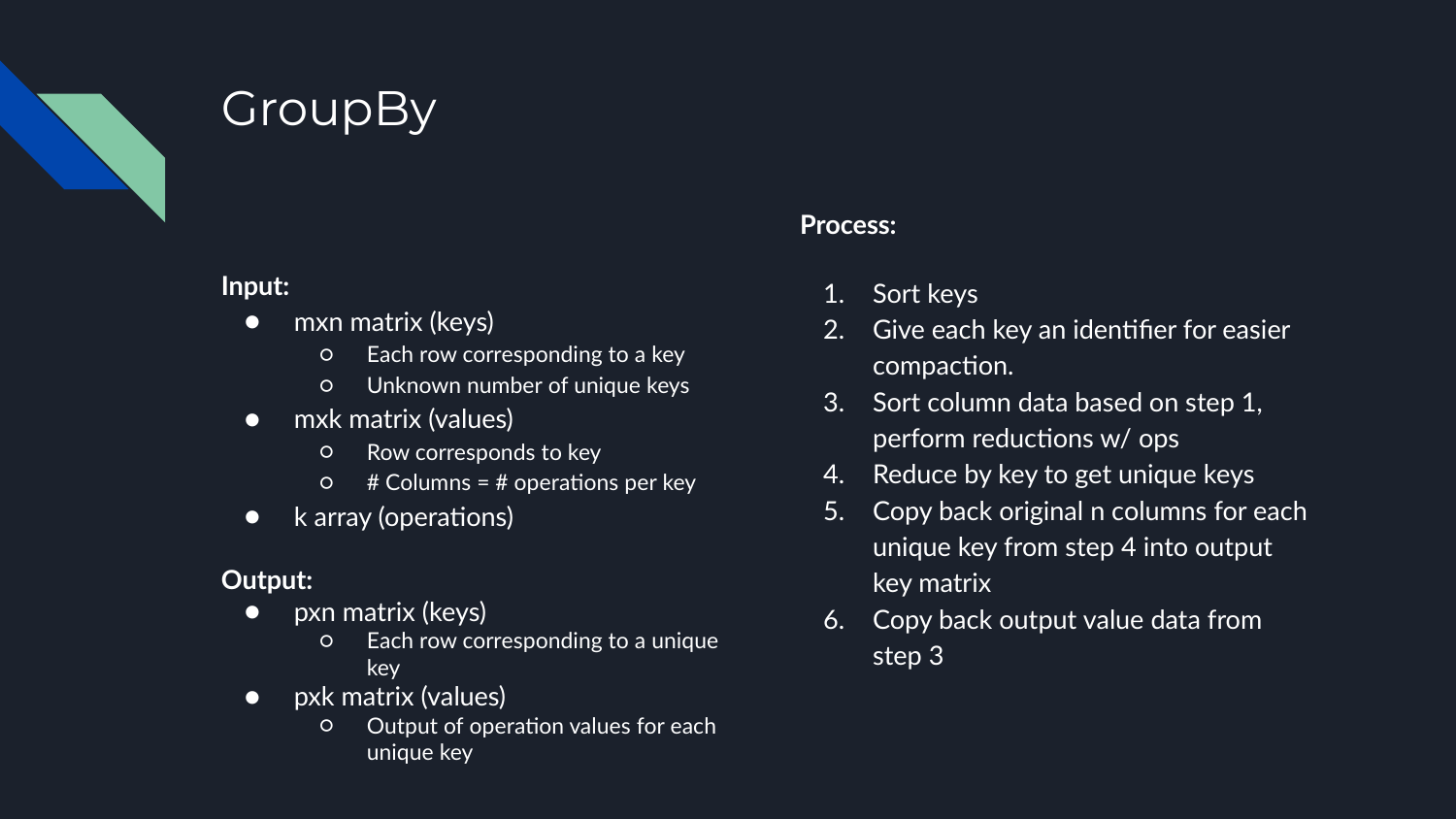

# GroupBy
Process:
Sort keys
Give each key an identifier for easier compaction.
Sort column data based on step 1, perform reductions w/ ops
Reduce by key to get unique keys
Copy back original n columns for each unique key from step 4 into output key matrix
Copy back output value data from step 3

Input:
mxn matrix (keys)
Each row corresponding to a key
Unknown number of unique keys
mxk matrix (values)
Row corresponds to key
# Columns = # operations per key
k array (operations)
Output:
pxn matrix (keys)
Each row corresponding to a unique key
pxk matrix (values)
Output of operation values for each unique key